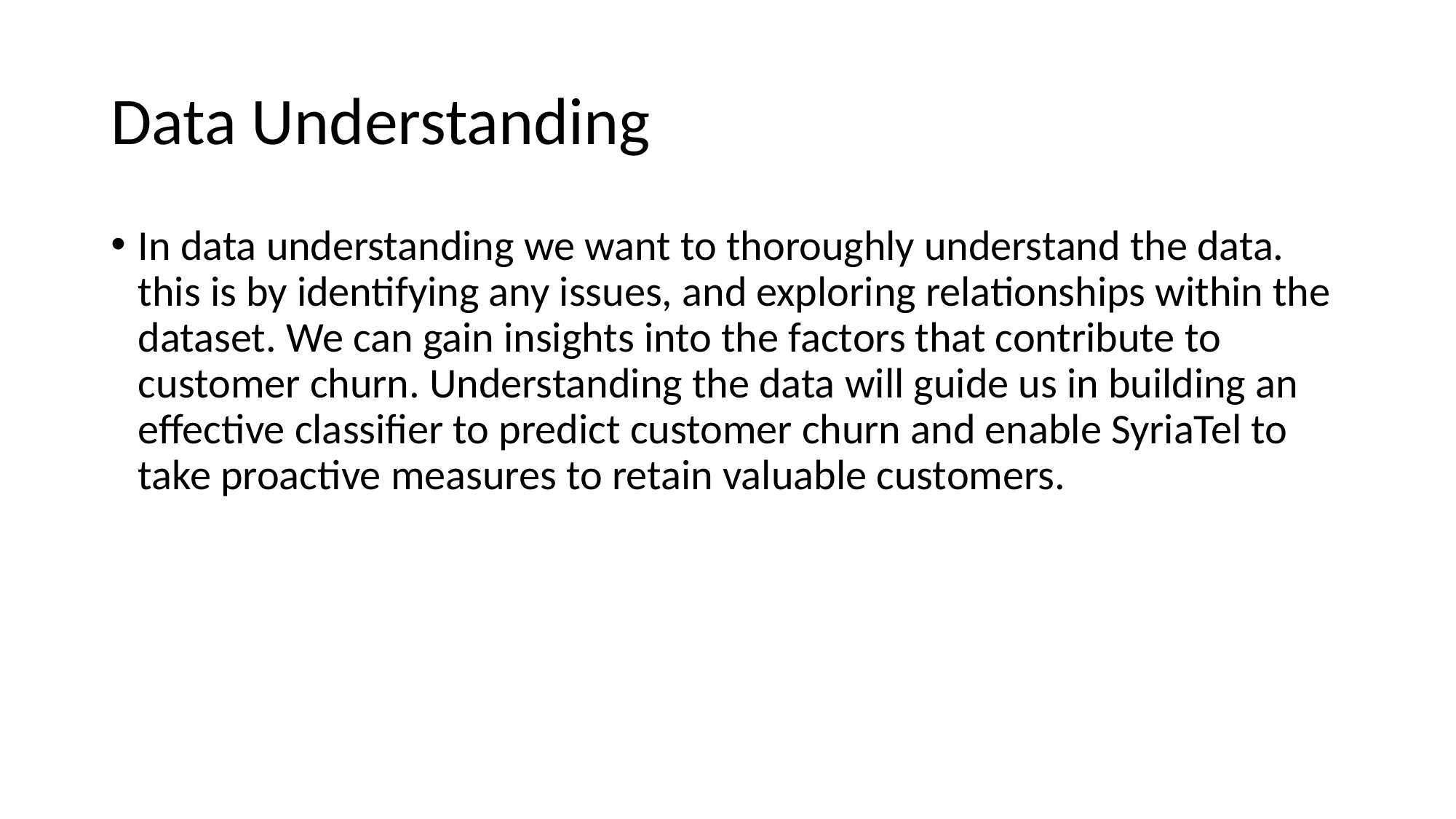

# Data Understanding
In data understanding we want to thoroughly understand the data. this is by identifying any issues, and exploring relationships within the dataset. We can gain insights into the factors that contribute to customer churn. Understanding the data will guide us in building an effective classifier to predict customer churn and enable SyriaTel to take proactive measures to retain valuable customers.